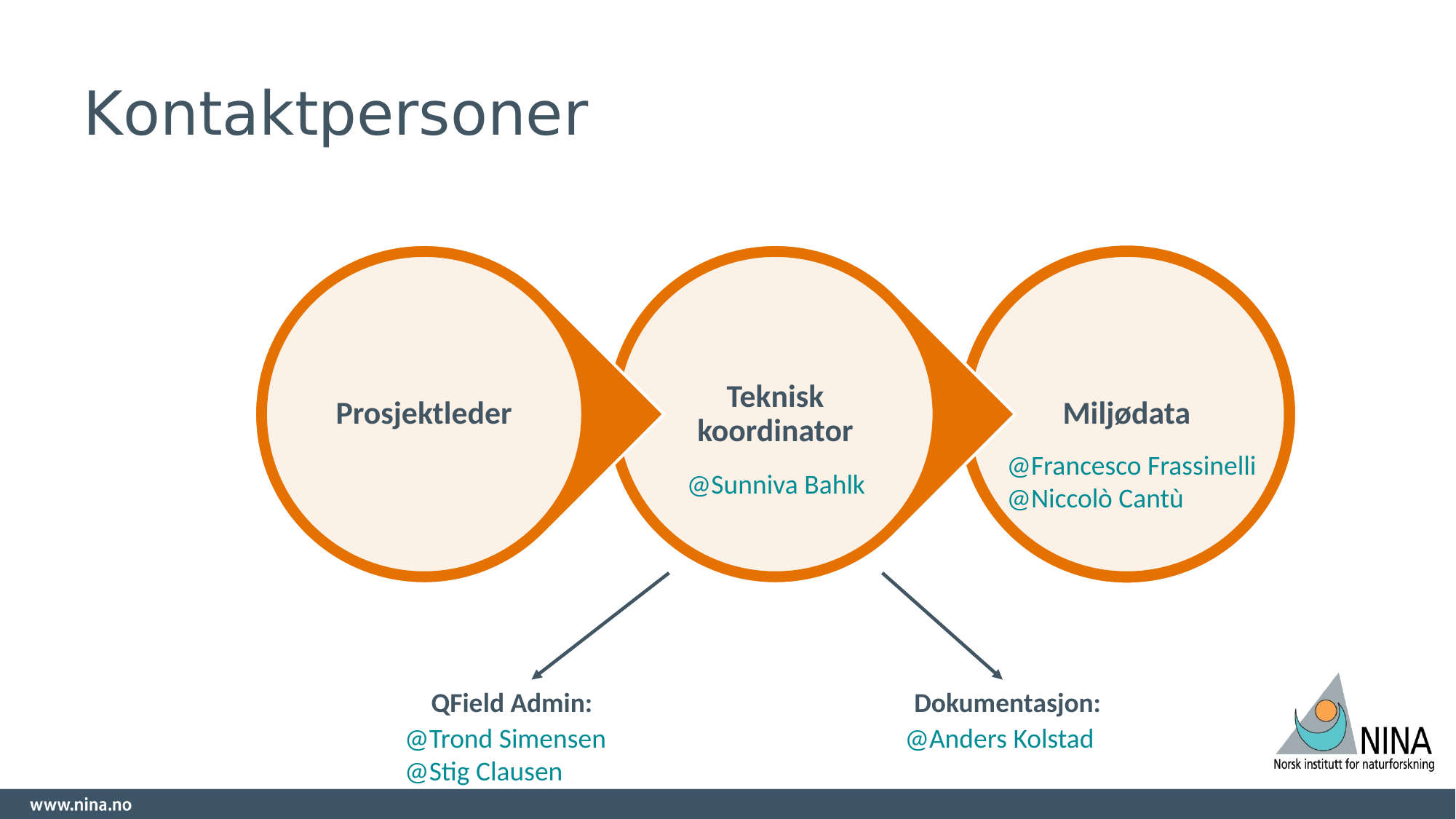

# Kontaktpersoner
Miljødata
Teknisk koordinator
Prosjektleder
@Francesco Frassinelli
@Niccolò Cantù
@Sunniva Bahlk
QField Admin:
@Trond Simensen
@Stig Clausen
Dokumentasjon:
@Anders Kolstad